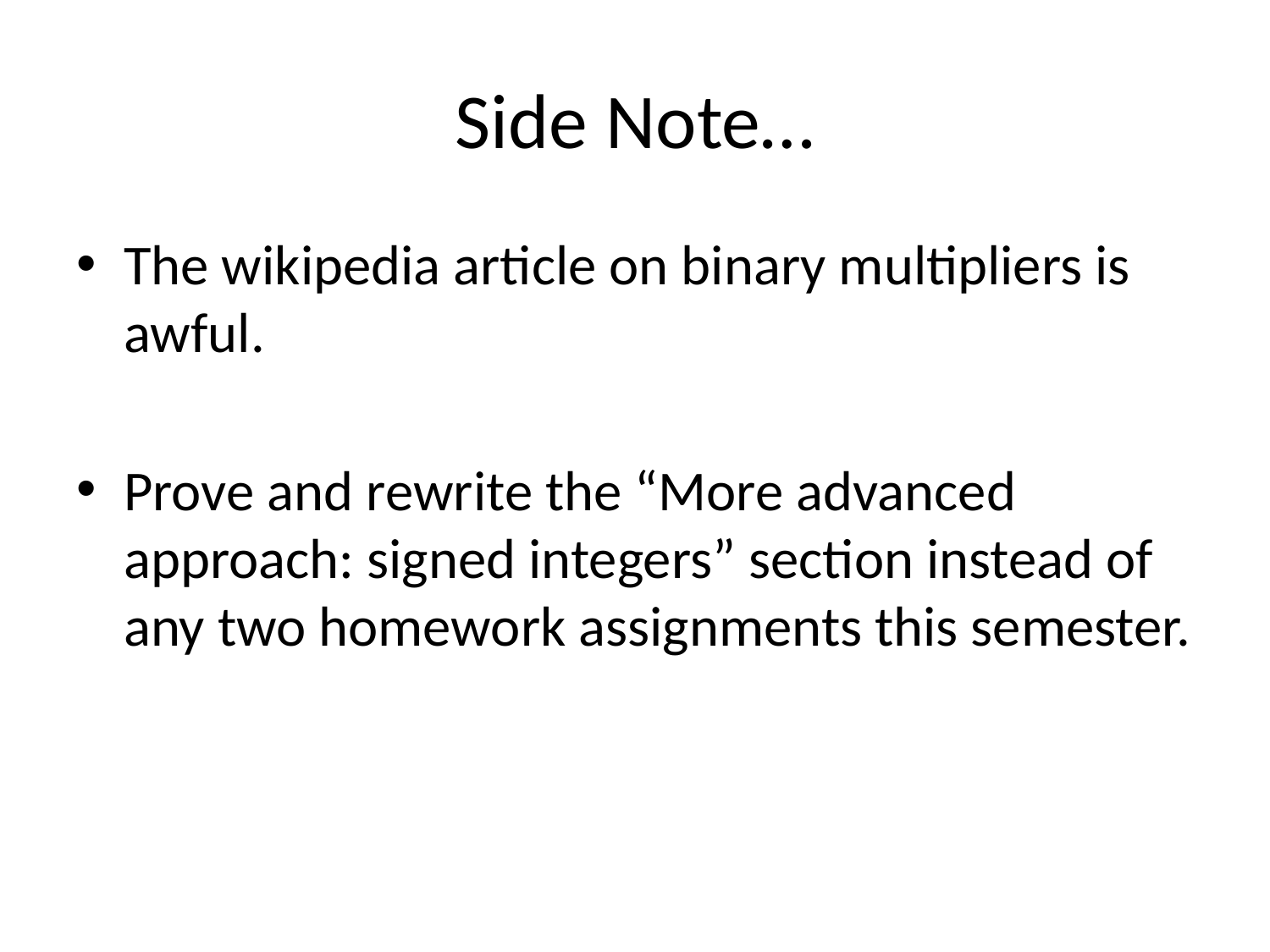

# Side Note…
The wikipedia article on binary multipliers is awful.

Prove and rewrite the “More advanced approach: signed integers” section instead of any two homework assignments this semester.